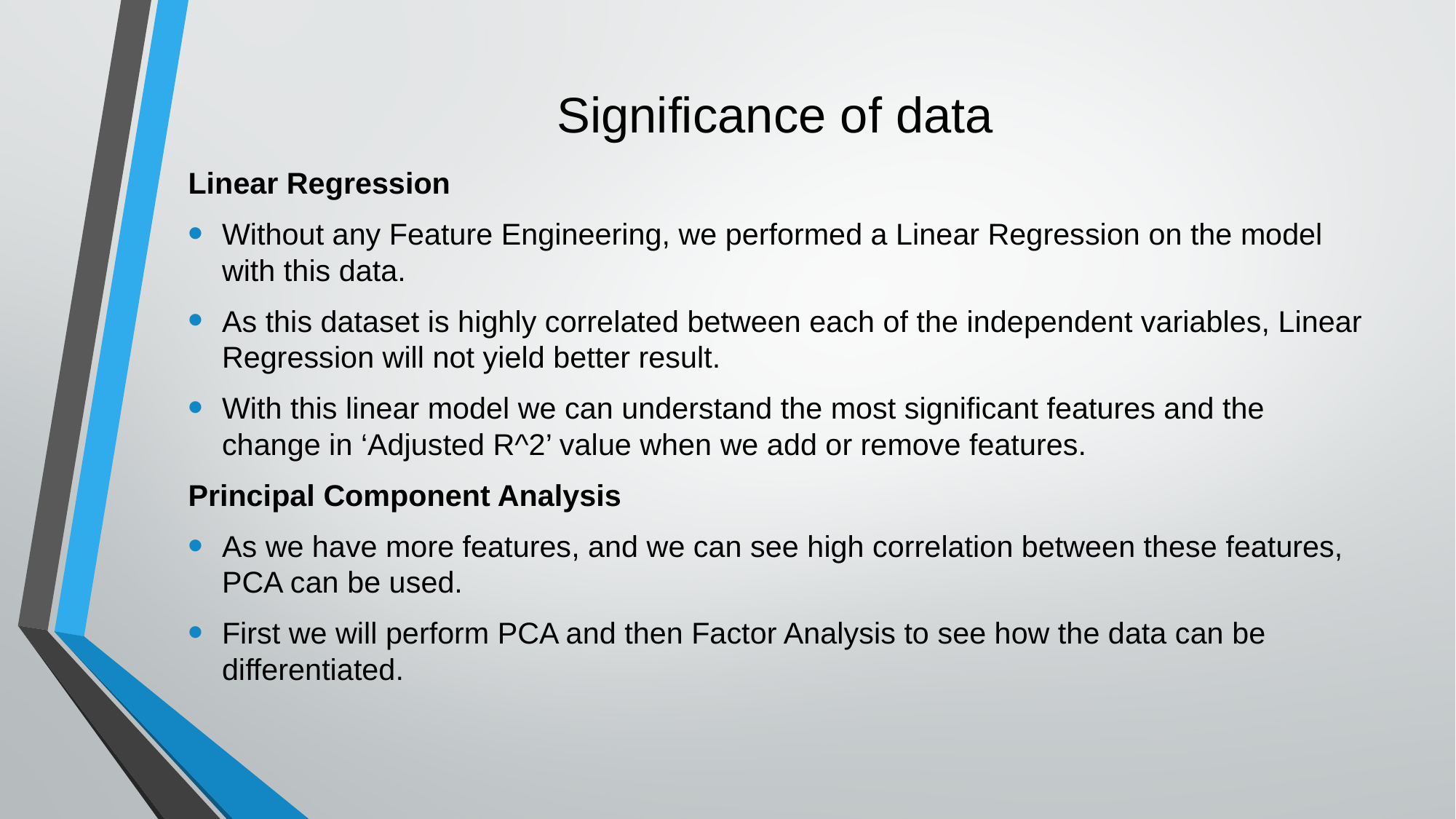

# Significance of data
Linear Regression
Without any Feature Engineering, we performed a Linear Regression on the model with this data.
As this dataset is highly correlated between each of the independent variables, Linear Regression will not yield better result.
With this linear model we can understand the most significant features and the change in ‘Adjusted R^2’ value when we add or remove features.
Principal Component Analysis
As we have more features, and we can see high correlation between these features, PCA can be used.
First we will perform PCA and then Factor Analysis to see how the data can be differentiated.